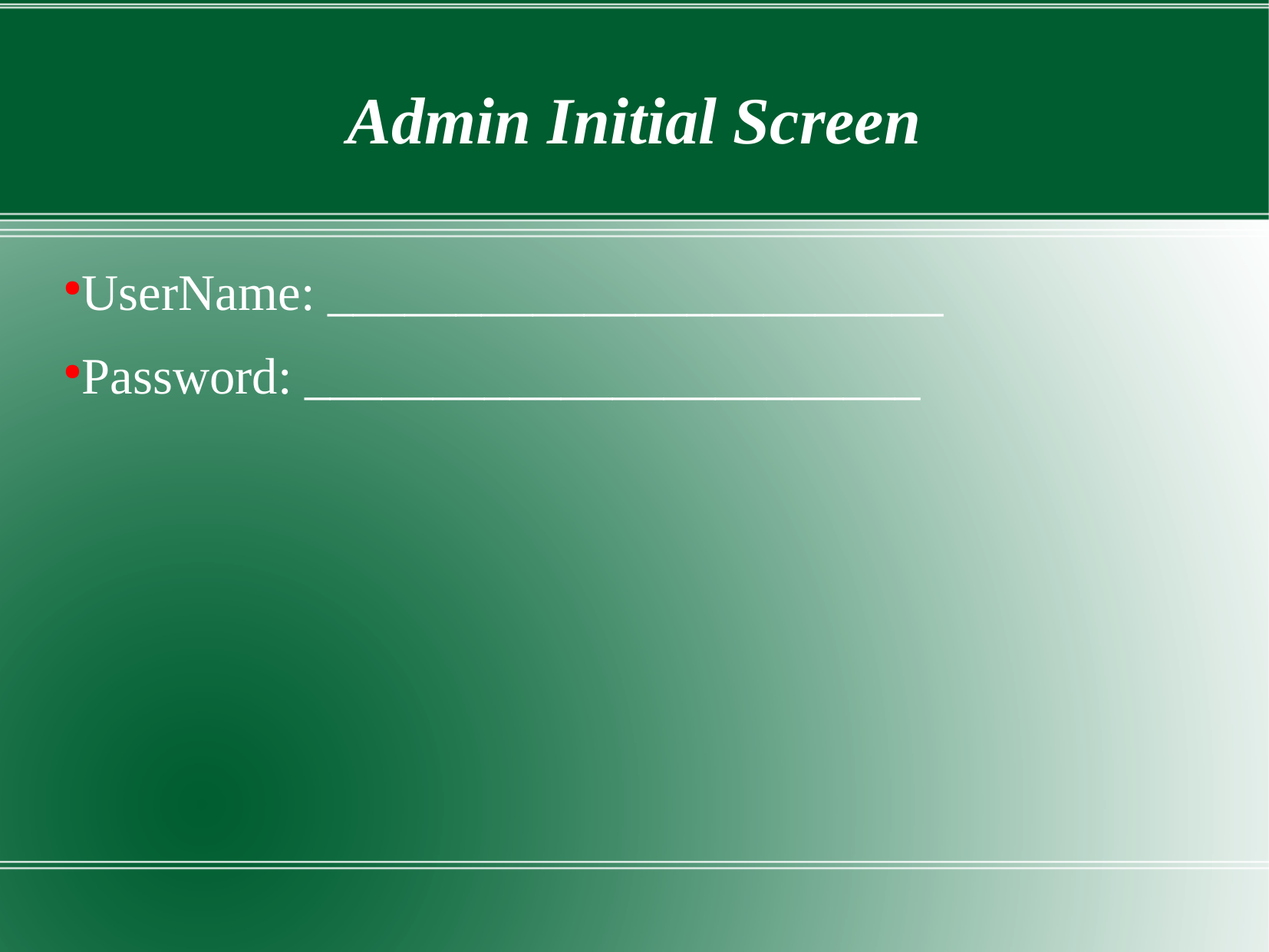

Admin Initial Screen
UserName: ________________________
Password: ________________________